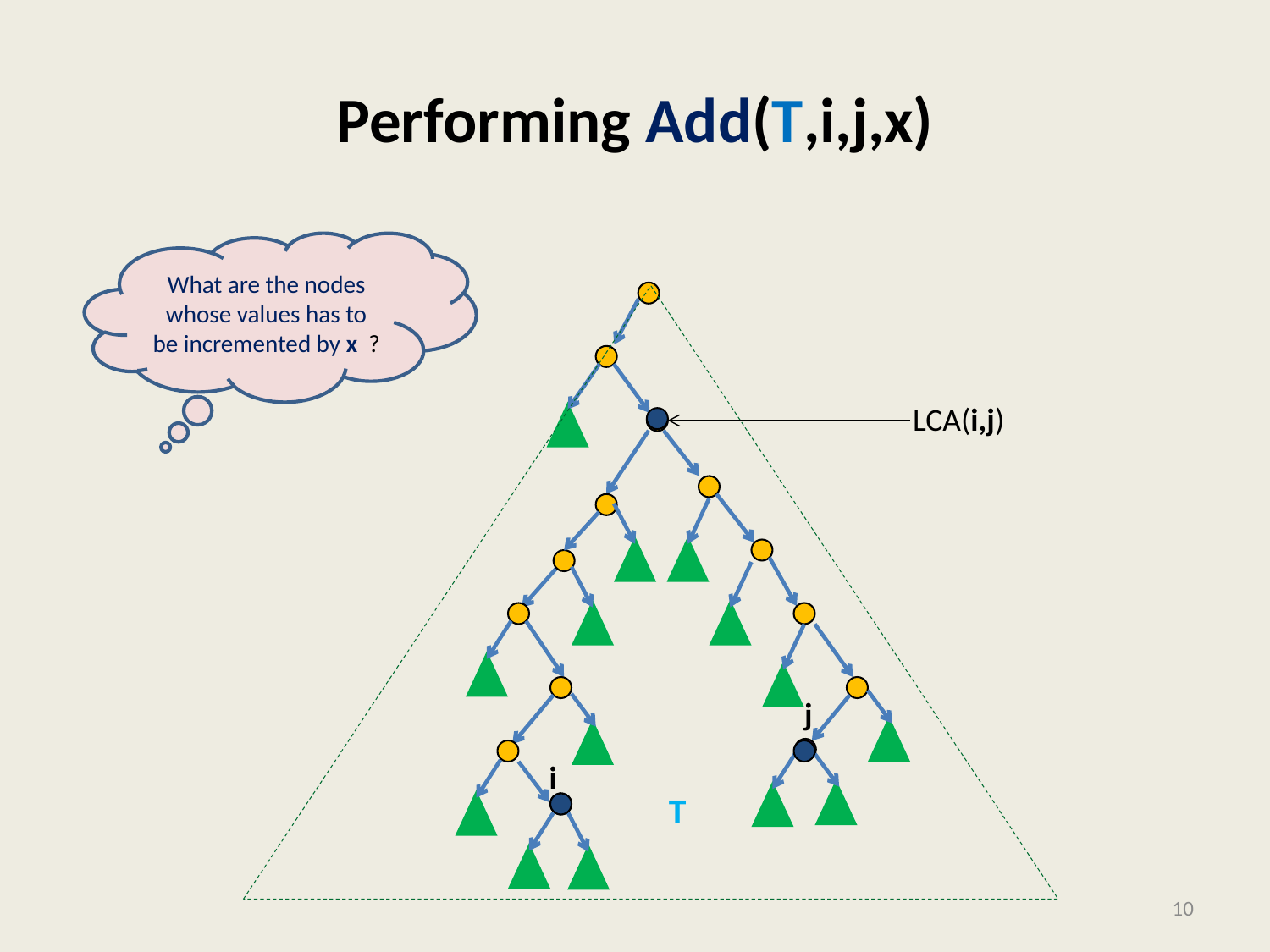

# Performing Add(T,i,j,x)

What are the nodes whose values has to be incremented by x  ?

LCA(i,j)

 j

 i

T

10